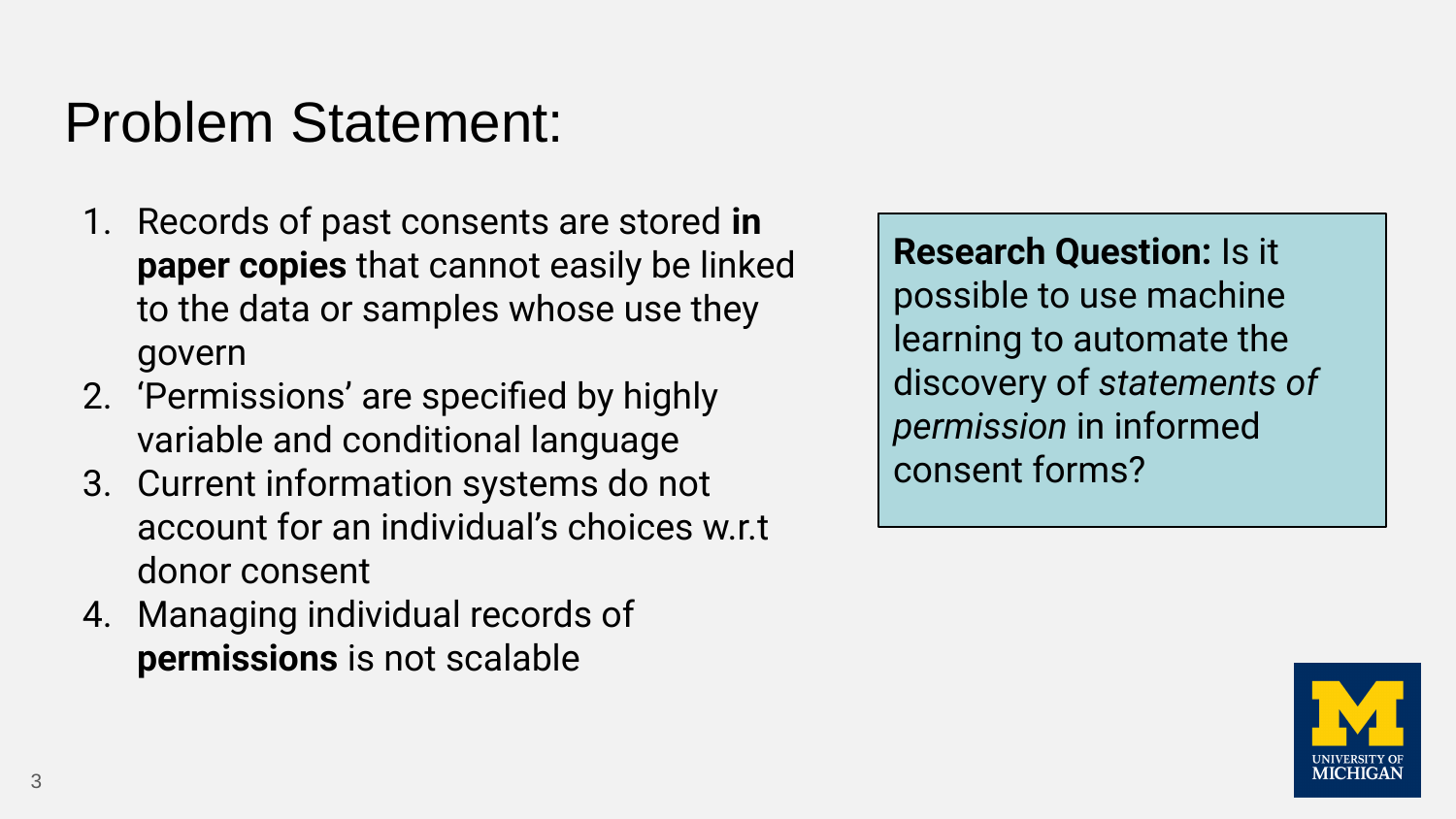

# Problem Statement:
Records of past consents are stored in paper copies that cannot easily be linked to the data or samples whose use they govern
‘Permissions’ are specified by highly variable and conditional language
Current information systems do not account for an individual’s choices w.r.t donor consent
Managing individual records of permissions is not scalable
Research Question: Is it possible to use machine learning to automate the discovery of statements of permission in informed consent forms?
3